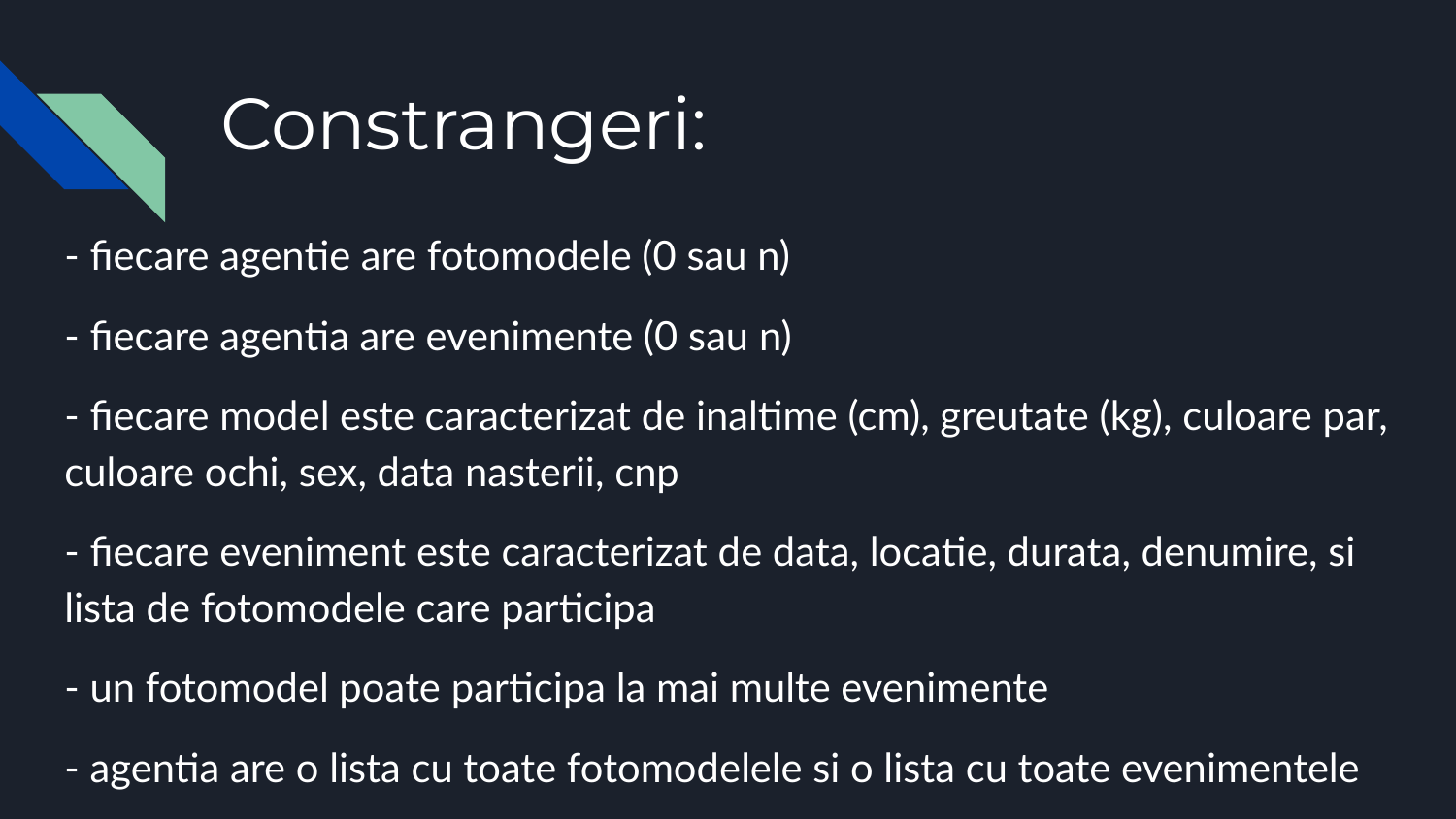

# Constrangeri:
- fiecare agentie are fotomodele (0 sau n)
- fiecare agentia are evenimente (0 sau n)
- fiecare model este caracterizat de inaltime (cm), greutate (kg), culoare par, culoare ochi, sex, data nasterii, cnp
- fiecare eveniment este caracterizat de data, locatie, durata, denumire, si lista de fotomodele care participa
- un fotomodel poate participa la mai multe evenimente
- agentia are o lista cu toate fotomodelele si o lista cu toate evenimentele